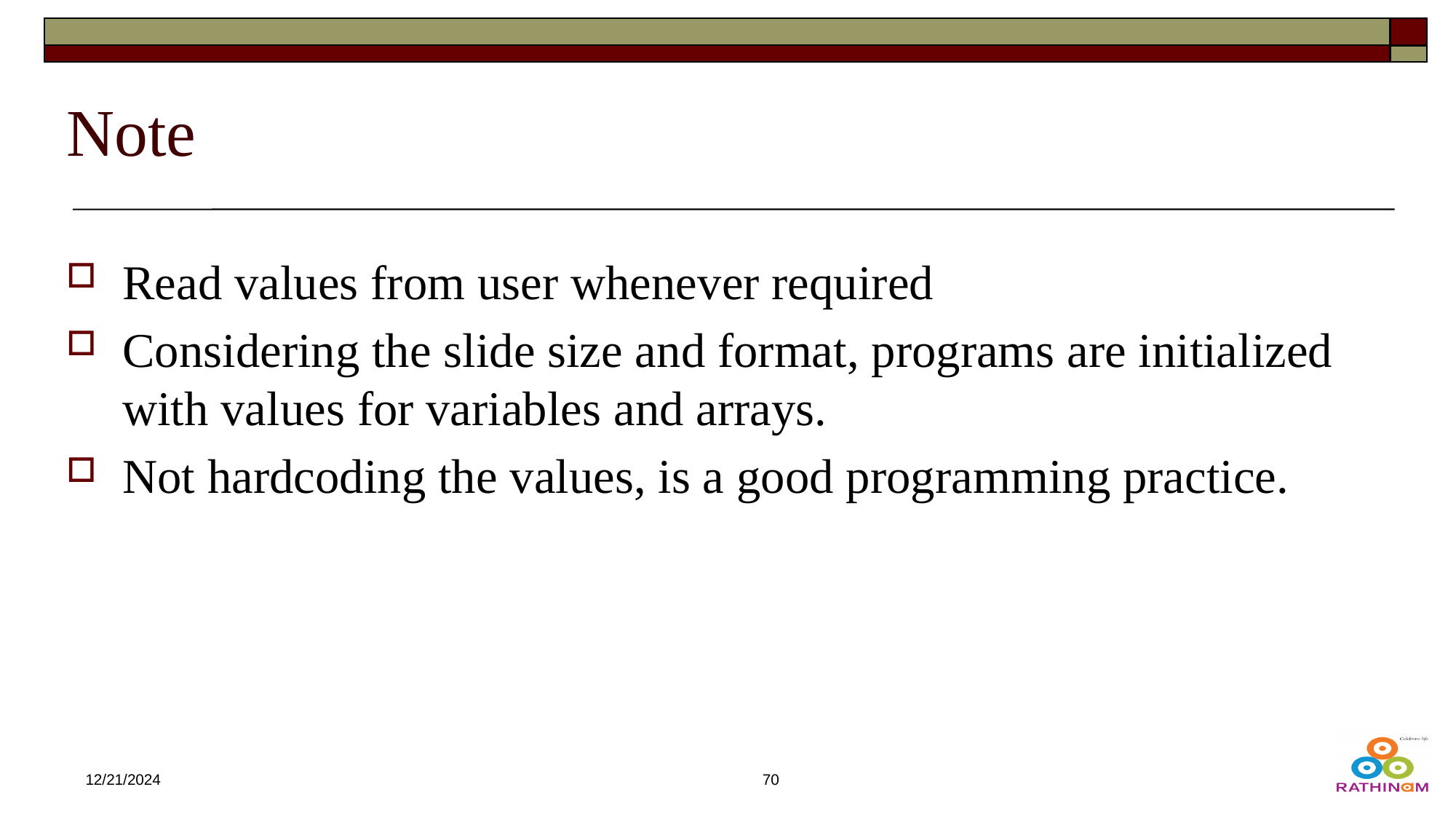

# Note
Read values from user whenever required
Considering the slide size and format, programs are initialized with values for variables and arrays.
Not hardcoding the values, is a good programming practice.
12/21/2024
70